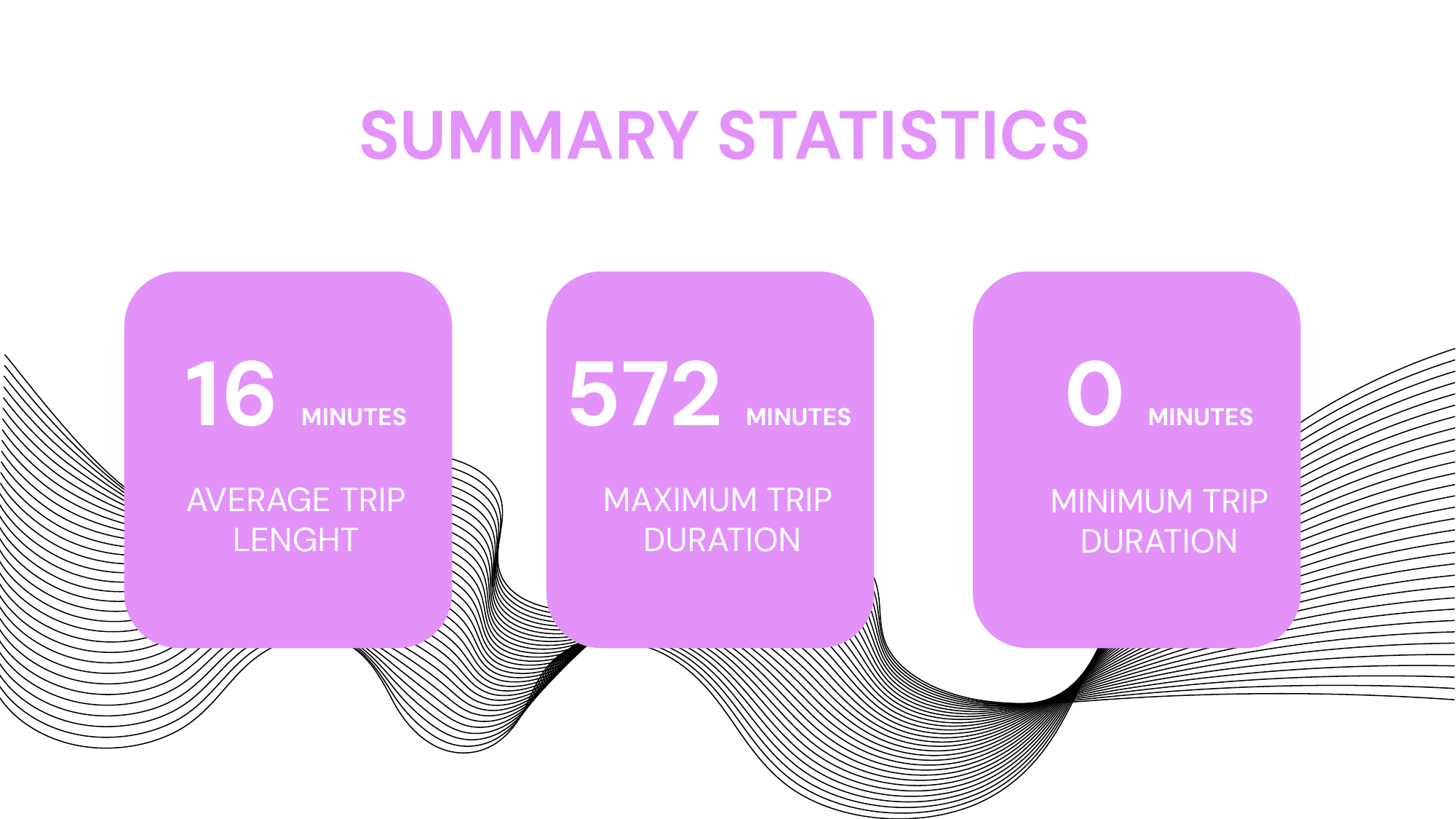

SUMMARY STATISTICS

# 16 MINUTES
572 MINUTES
0 MINUTES
AVERAGE TRIP
LENGHT
MAXIMUM TRIP
DURATION
MINIMUM TRIP
DURATION